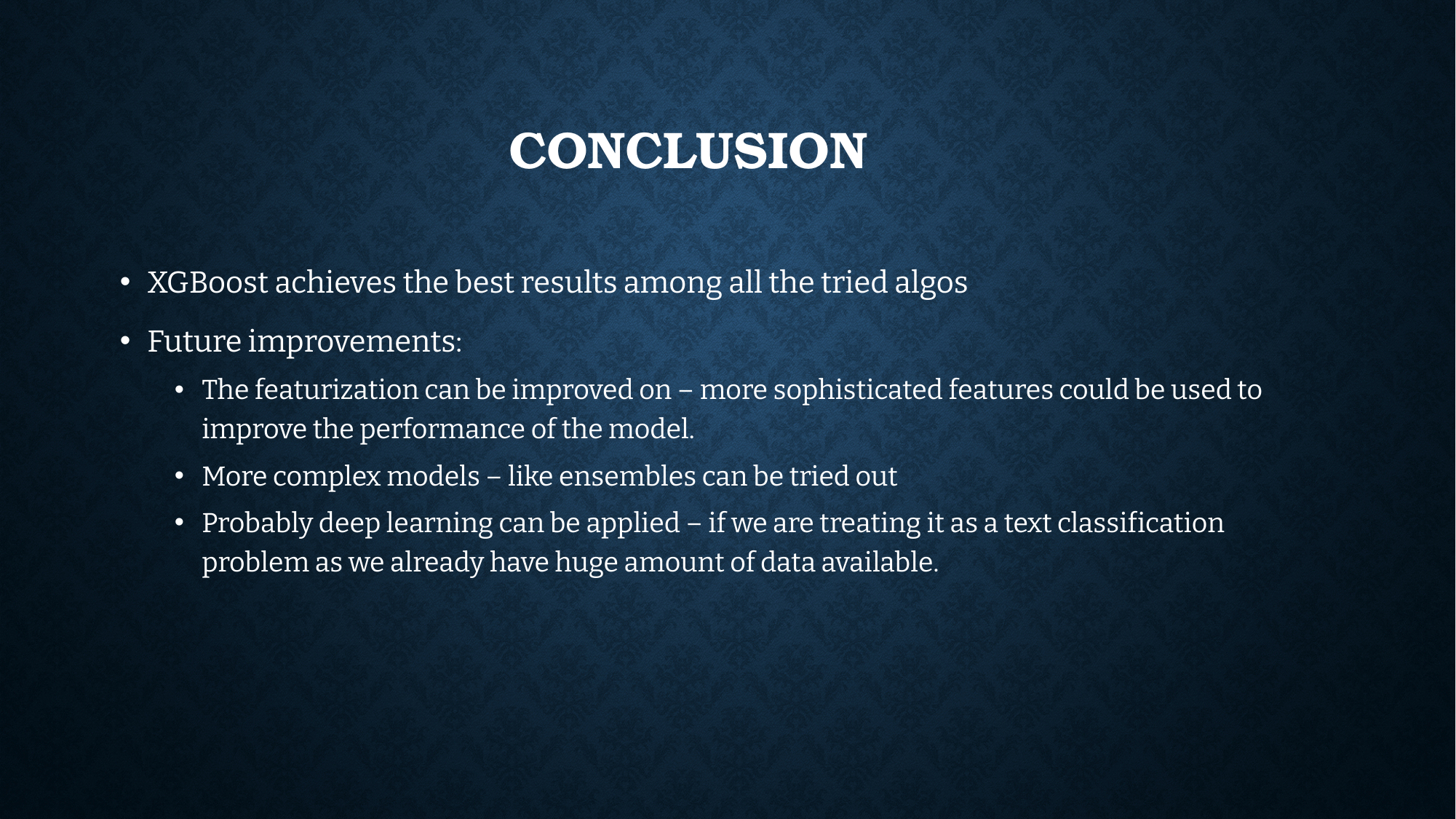

# Conclusion
XGBoost achieves the best results among all the tried algos
Future improvements:
The featurization can be improved on – more sophisticated features could be used to improve the performance of the model.
More complex models – like ensembles can be tried out
Probably deep learning can be applied – if we are treating it as a text classification problem as we already have huge amount of data available.